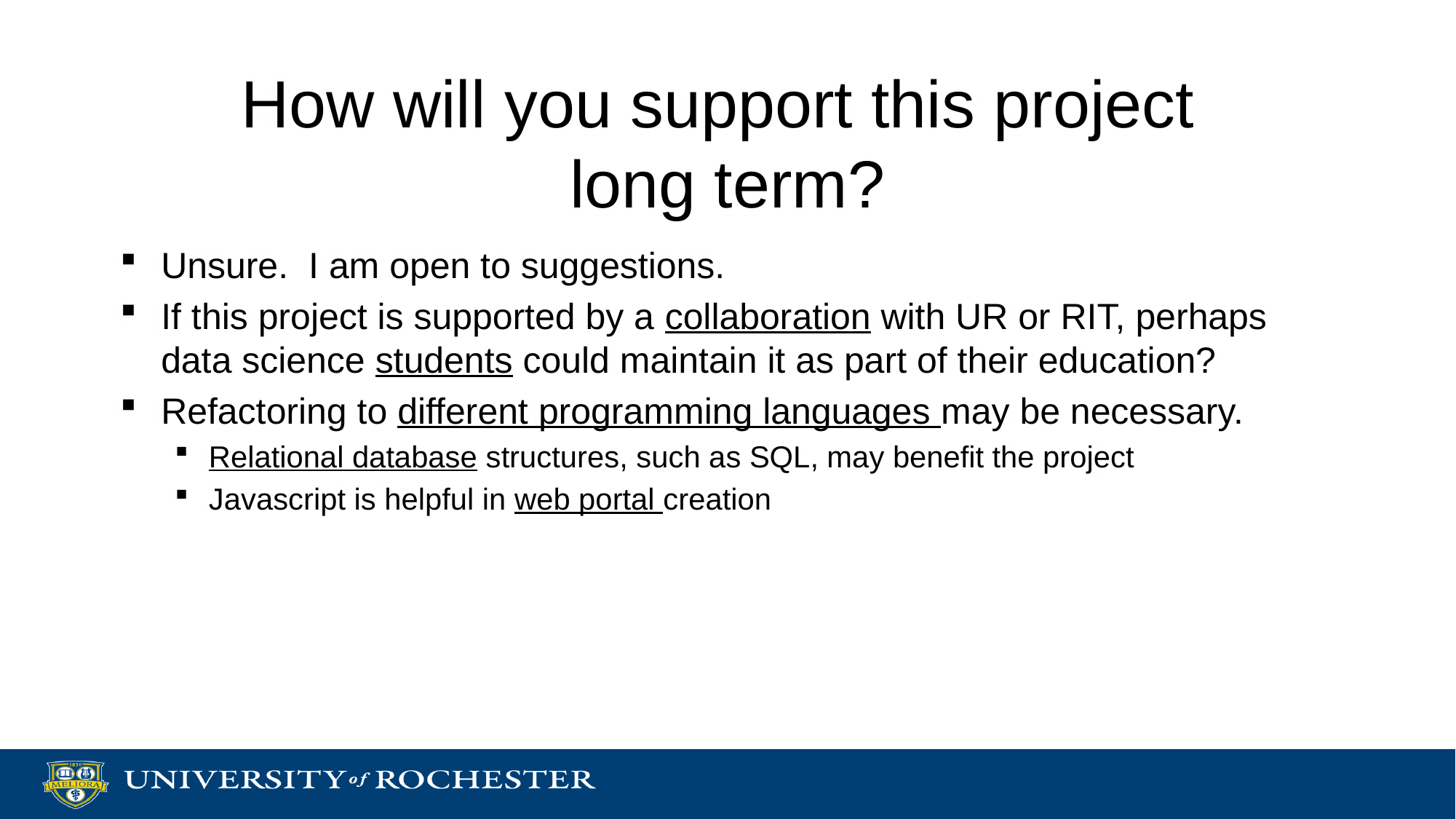

# How will you support this project long term?
Unsure.  I am open to suggestions.
If this project is supported by a collaboration with UR or RIT, perhaps data science students could maintain it as part of their education?
Refactoring to different programming languages may be necessary.
Relational database structures, such as SQL, may benefit the project
Javascript is helpful in web portal creation